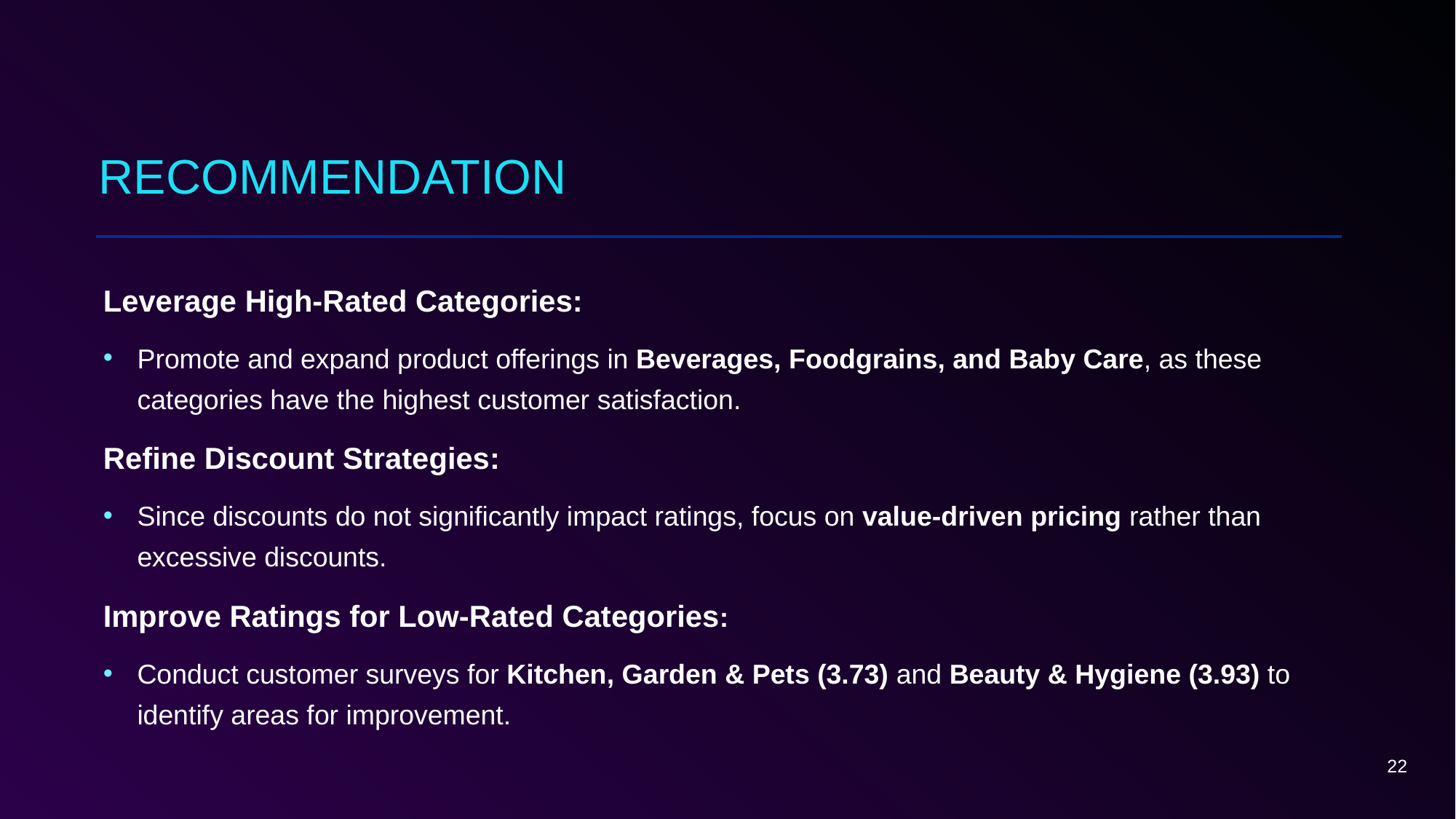

# Recommendation
Leverage High-Rated Categories:
Promote and expand product offerings in Beverages, Foodgrains, and Baby Care, as these categories have the highest customer satisfaction.
Refine Discount Strategies:
Since discounts do not significantly impact ratings, focus on value-driven pricing rather than excessive discounts.
Improve Ratings for Low-Rated Categories:
Conduct customer surveys for Kitchen, Garden & Pets (3.73) and Beauty & Hygiene (3.93) to identify areas for improvement.

22